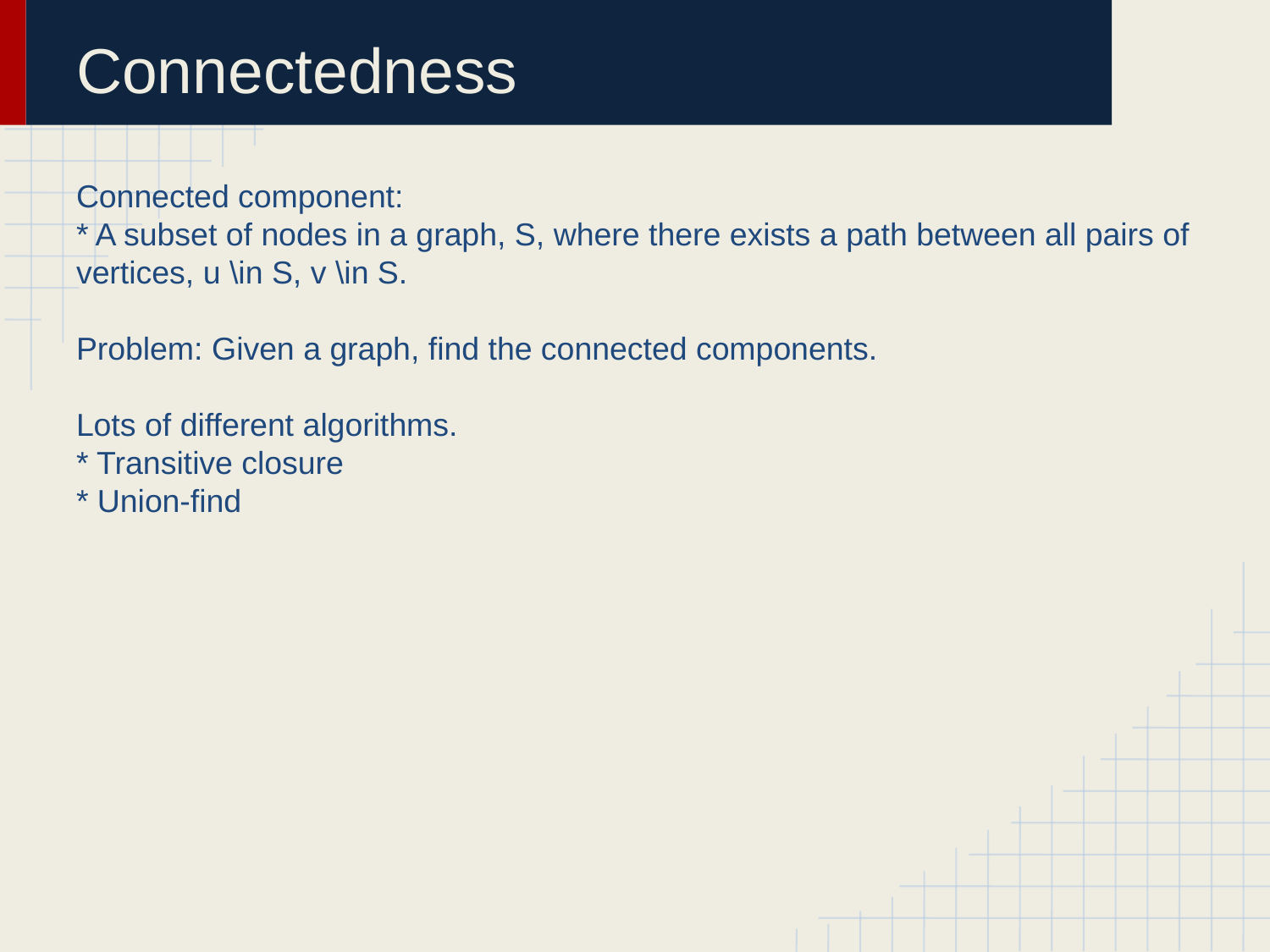

# Connectedness
Connected component:
* A subset of nodes in a graph, S, where there exists a path between all pairs of vertices, u \in S, v \in S.

Problem: Given a graph, find the connected components.

Lots of different algorithms.
* Transitive closure
* Union-find